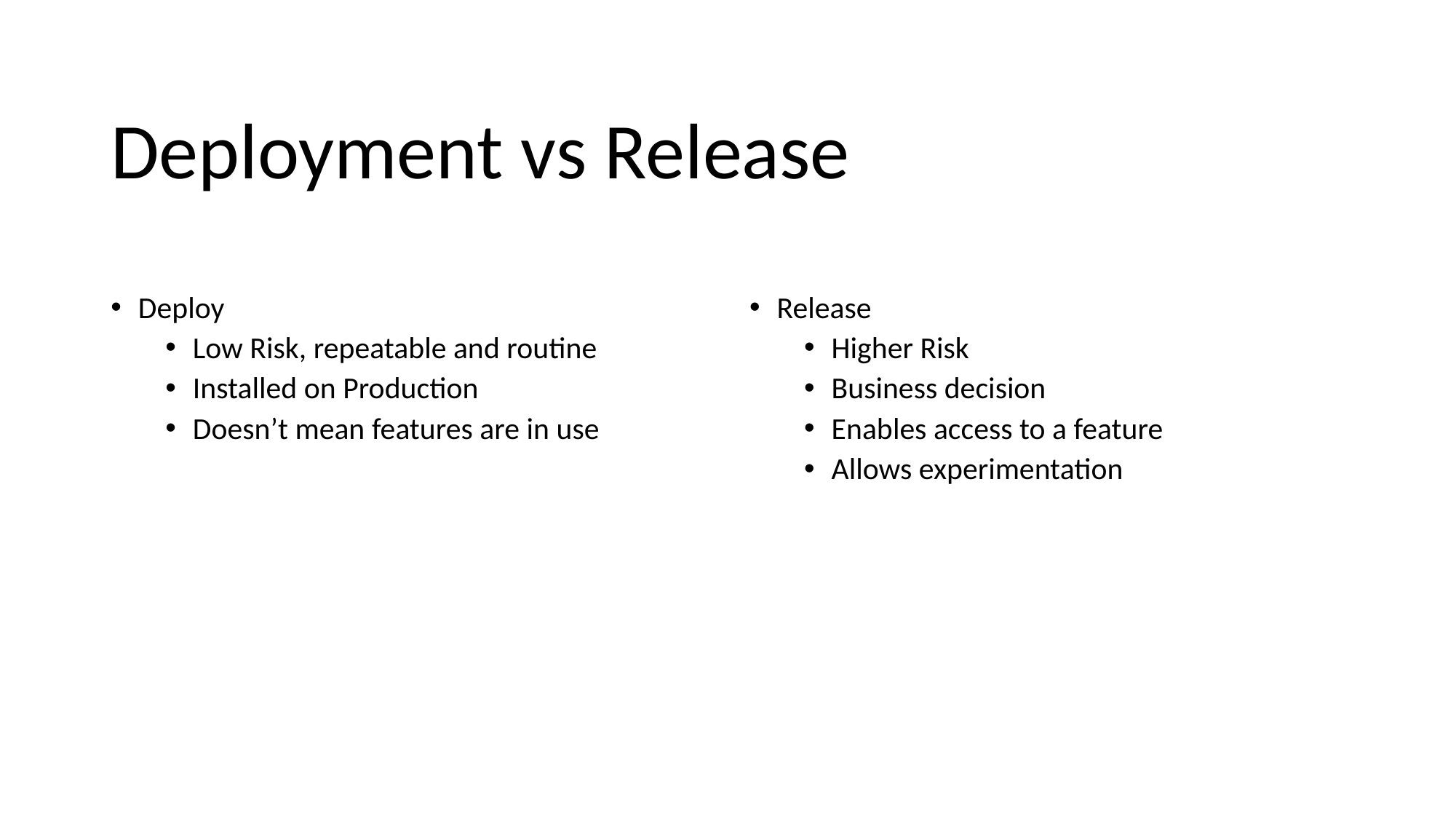

# Deployment vs Release
Deploy
Low Risk, repeatable and routine
Installed on Production
Doesn’t mean features are in use

Release
Higher Risk
Business decision
Enables access to a feature
Allows experimentation